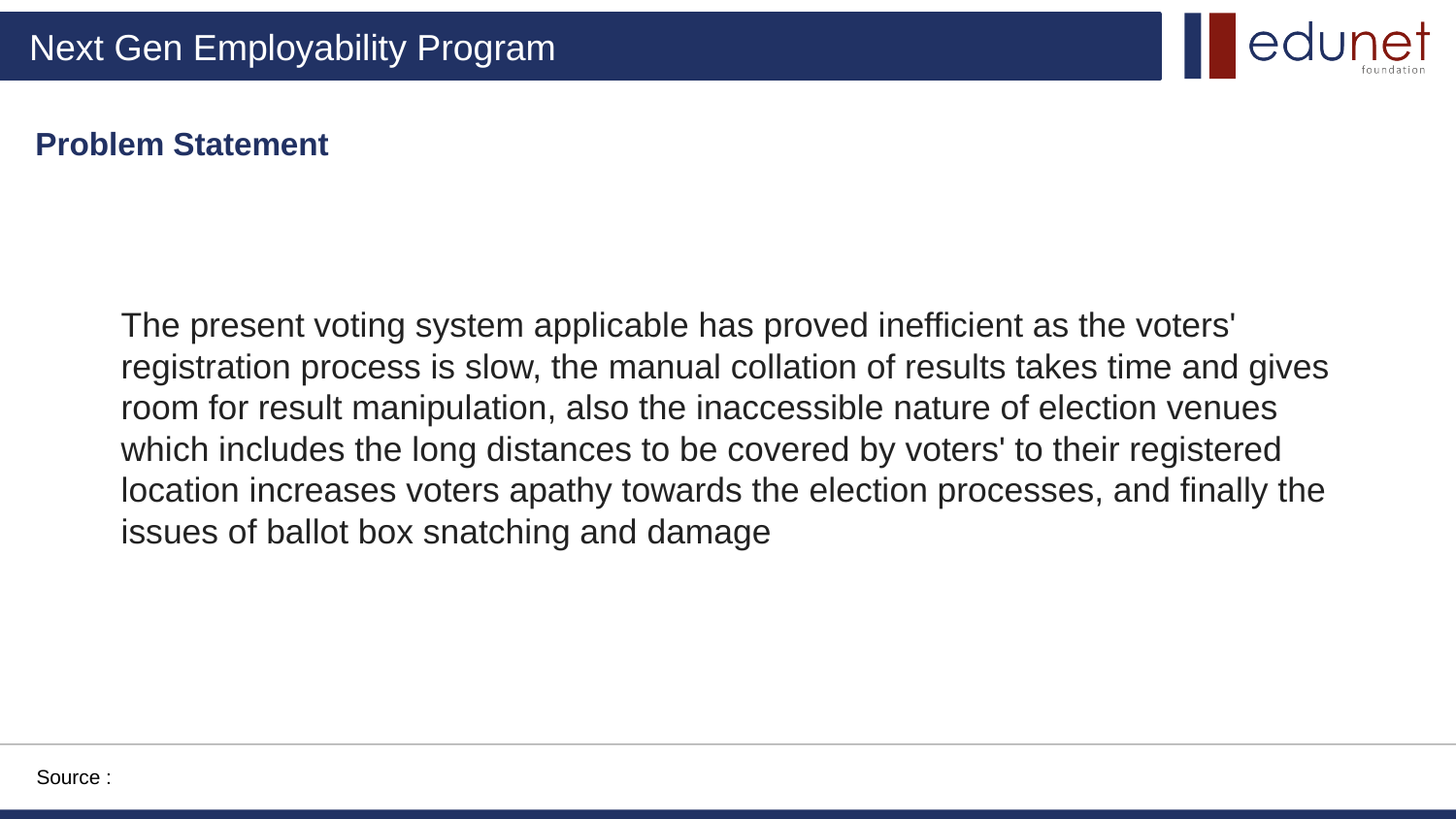

# Problem Statement
The present voting system applicable has proved inefficient as the voters' registration process is slow, the manual collation of results takes time and gives room for result manipulation, also the inaccessible nature of election venues which includes the long distances to be covered by voters' to their registered location increases voters apathy towards the election processes, and finally the issues of ballot box snatching and damage
Source :